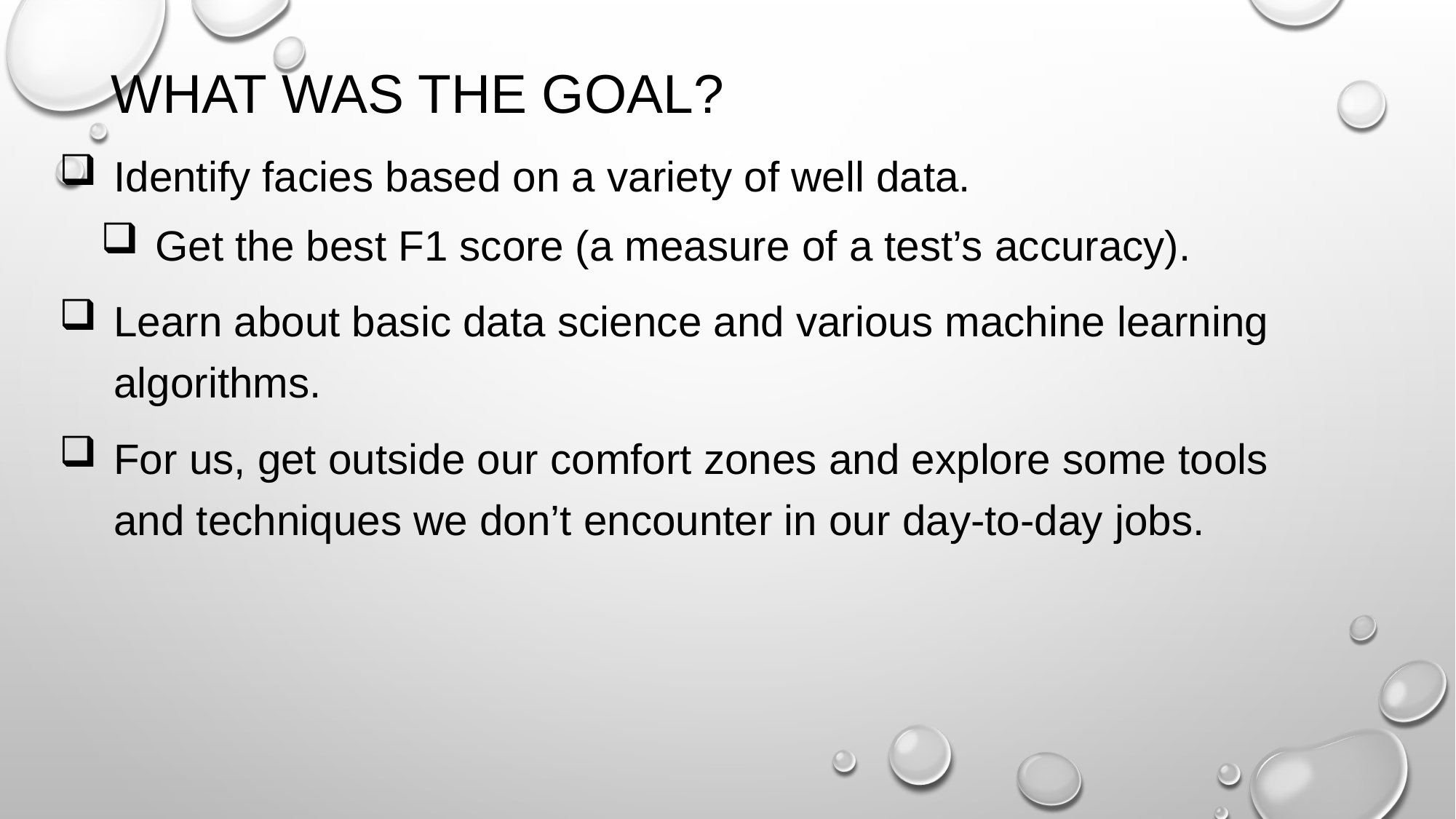

# What was the goal?
Identify facies based on a variety of well data.
Get the best F1 score (a measure of a test’s accuracy).
Learn about basic data science and various machine learning algorithms.
For us, get outside our comfort zones and explore some tools and techniques we don’t encounter in our day-to-day jobs.